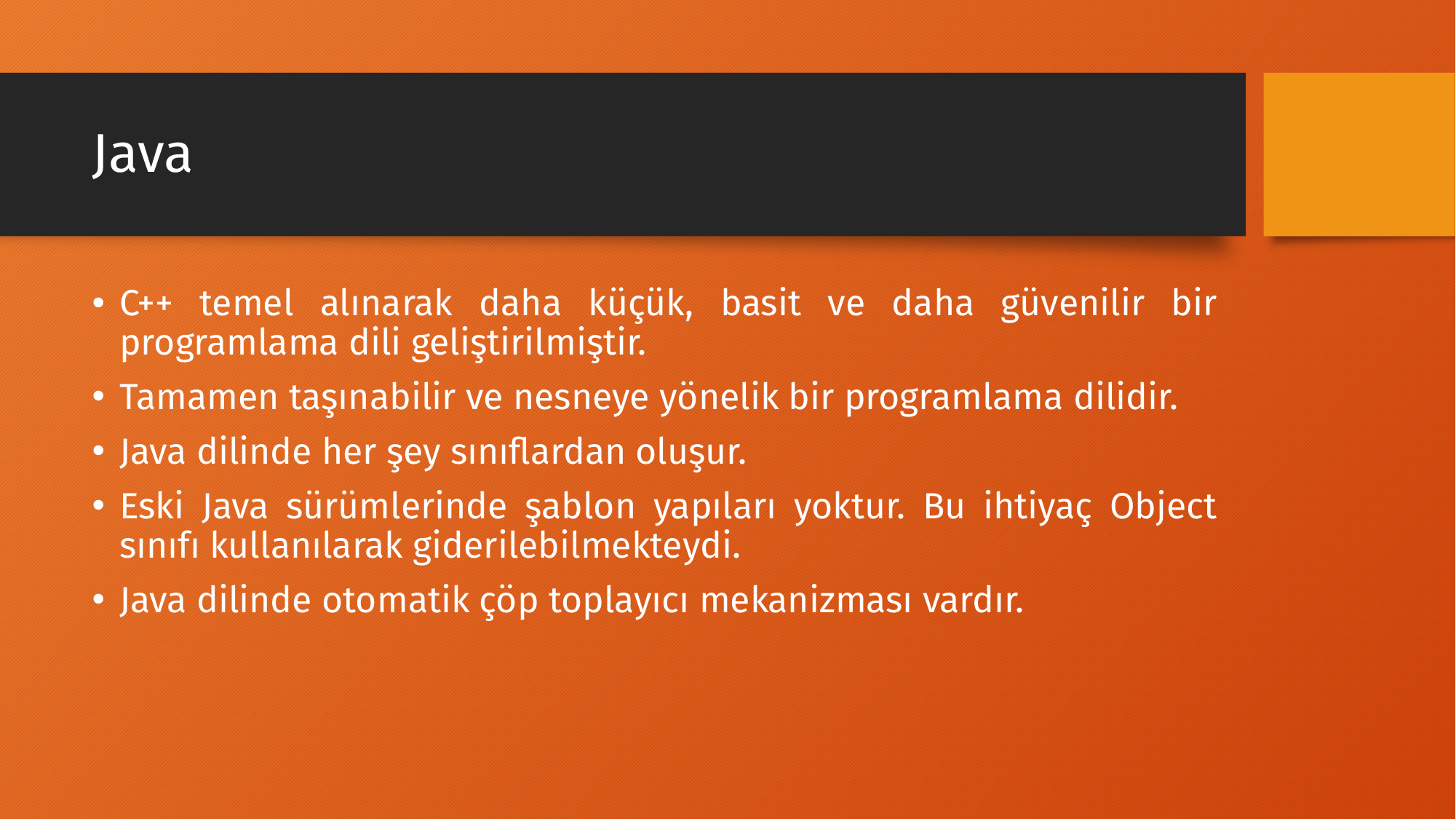

# Java
C++ temel alınarak daha küçük, basit ve daha güvenilir bir programlama dili geliştirilmiştir.
Tamamen taşınabilir ve nesneye yönelik bir programlama dilidir.
Java dilinde her şey sınıflardan oluşur.
Eski Java sürümlerinde şablon yapıları yoktur. Bu ihtiyaç Object sınıfı kullanılarak giderilebilmekteydi.
Java dilinde otomatik çöp toplayıcı mekanizması vardır.